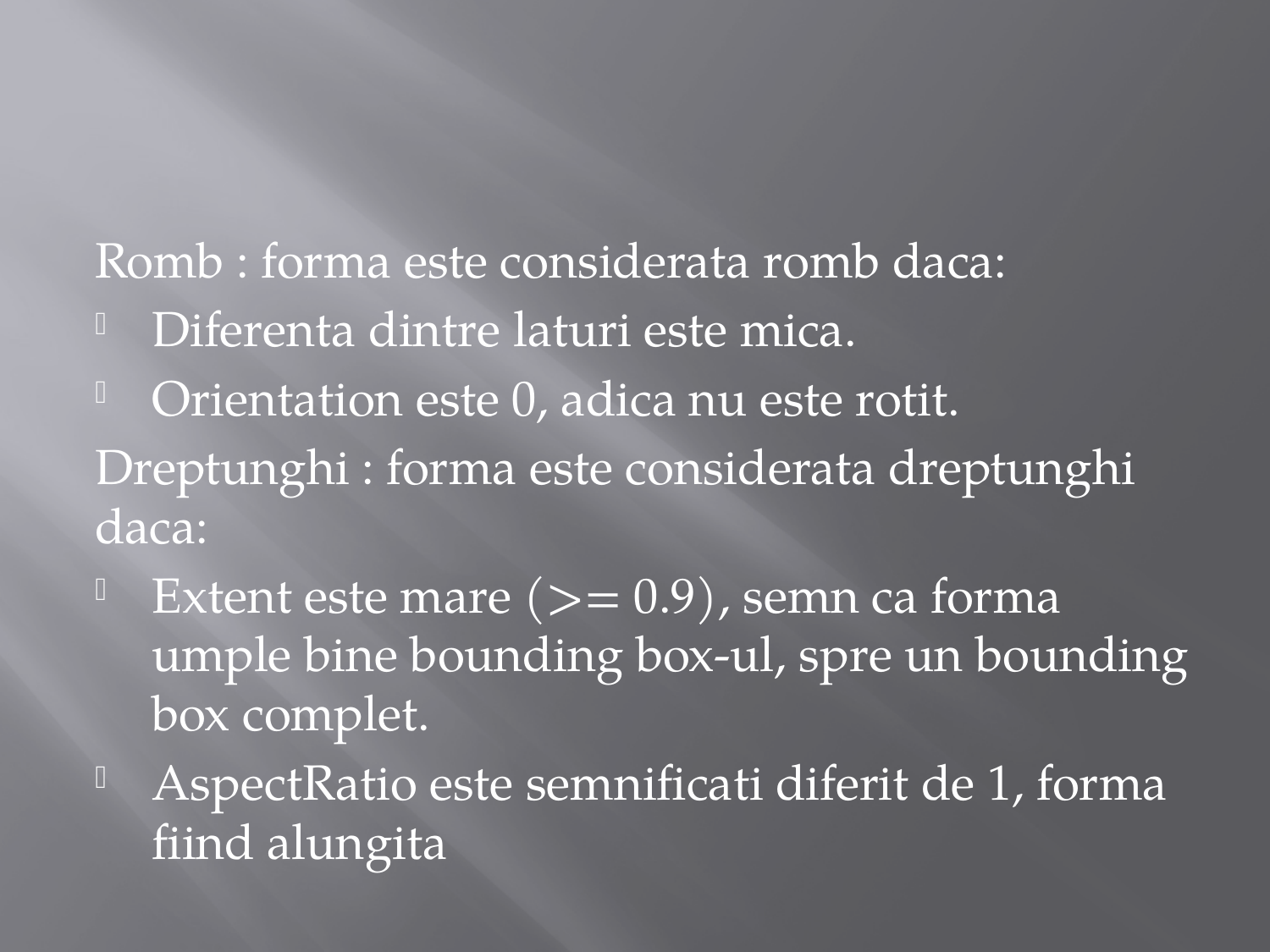

Romb : forma este considerata romb daca:
Diferenta dintre laturi este mica.
Orientation este 0, adica nu este rotit.
Dreptunghi : forma este considerata dreptunghi daca:
Extent este mare (>= 0.9), semn ca forma umple bine bounding box-ul, spre un bounding box complet.
AspectRatio este semnificati diferit de 1, forma fiind alungita